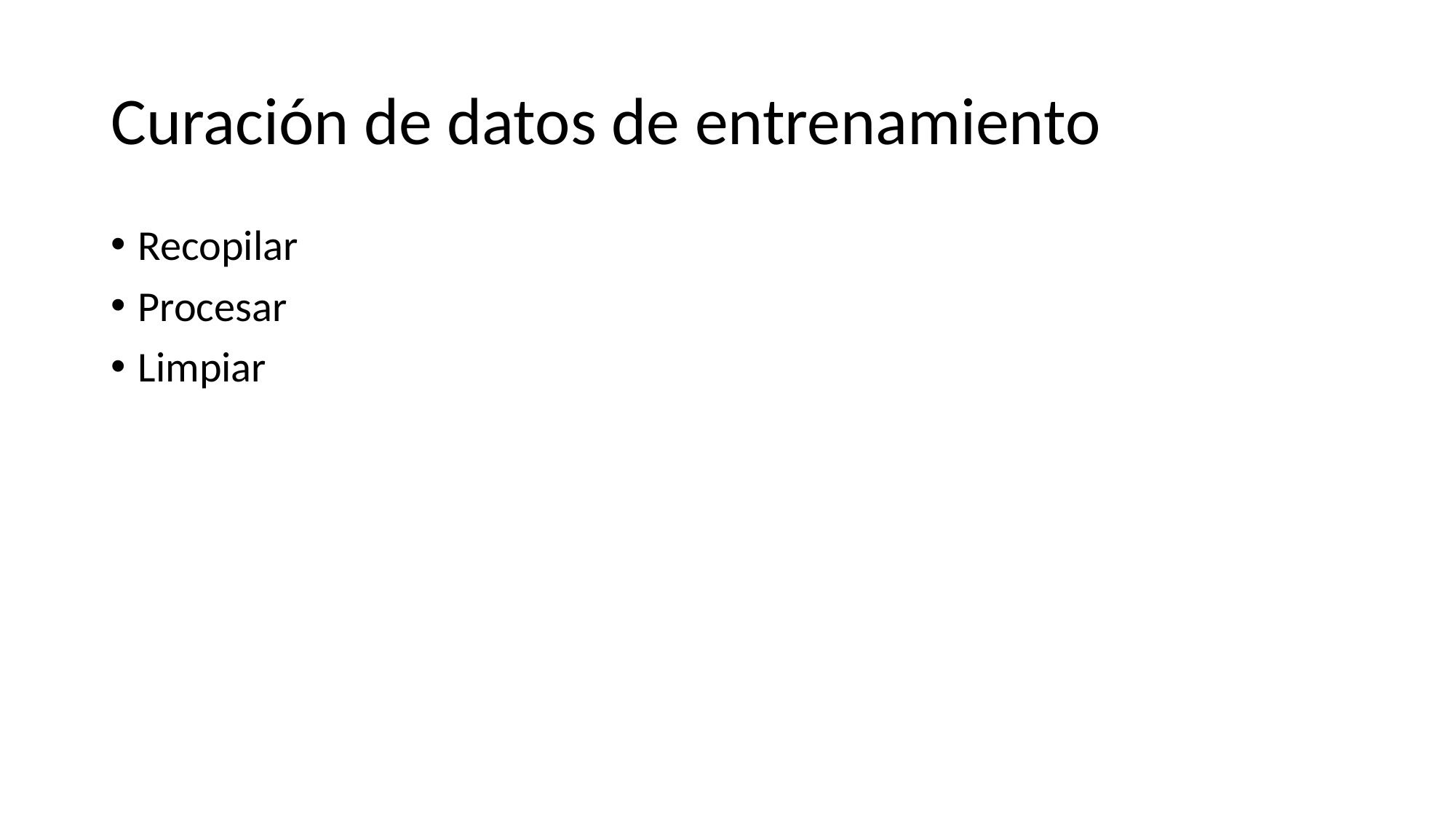

# Curación de datos de entrenamiento
Recopilar
Procesar
Limpiar